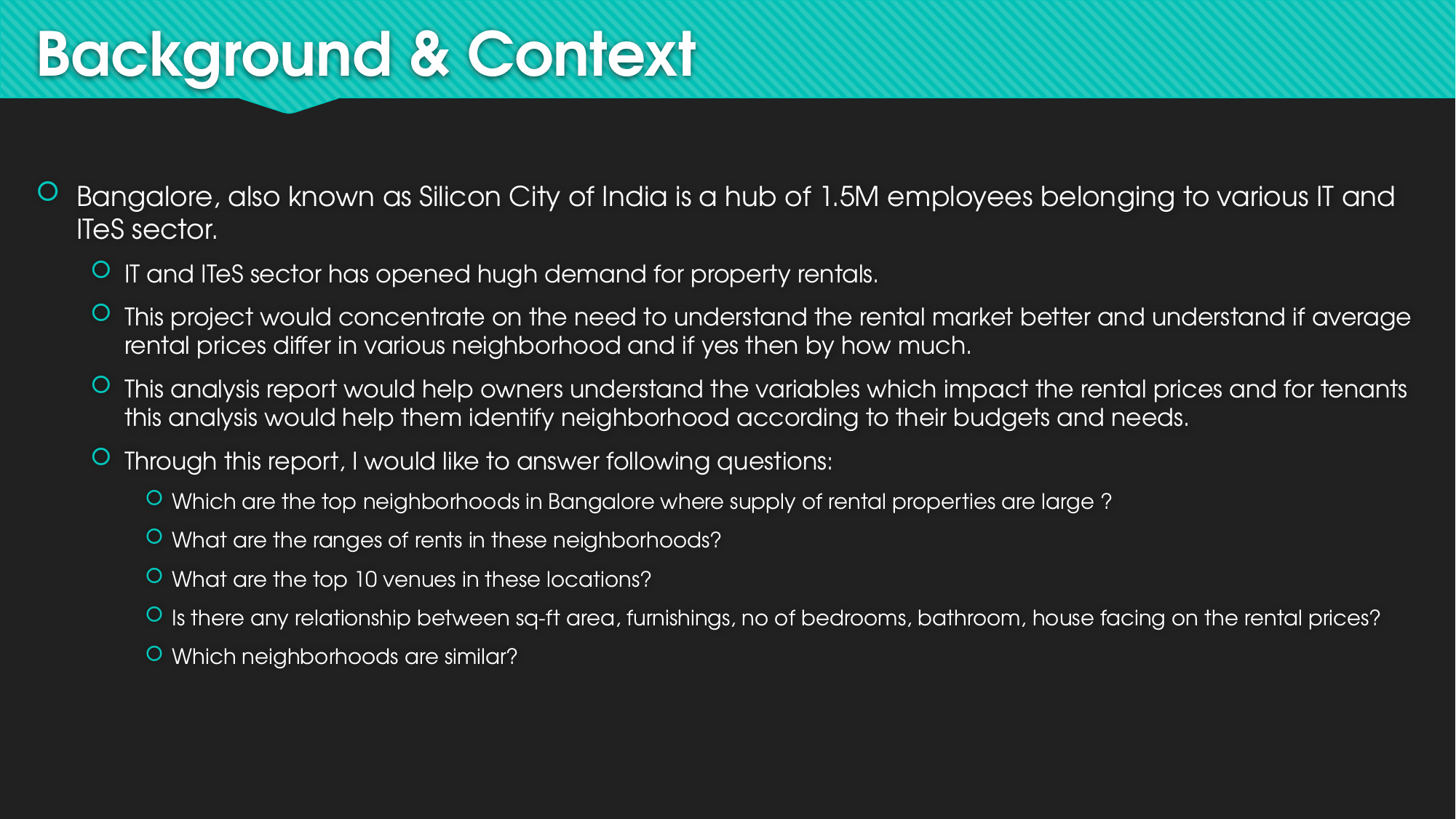

# Background & Context
Bangalore, also known as Silicon City of India is a hub of 1.5M employees belonging to various IT and ITeS sector.
IT and ITeS sector has opened hugh demand for property rentals.
This project would concentrate on the need to understand the rental market better and understand if average rental prices differ in various neighborhood and if yes then by how much.
This analysis report would help owners understand the variables which impact the rental prices and for tenants this analysis would help them identify neighborhood according to their budgets and needs.
Through this report, I would like to answer following questions:
Which are the top neighborhoods in Bangalore where supply of rental properties are large ?
What are the ranges of rents in these neighborhoods?
What are the top 10 venues in these locations?
Is there any relationship between sq-ft area, furnishings, no of bedrooms, bathroom, house facing on the rental prices?
Which neighborhoods are similar?